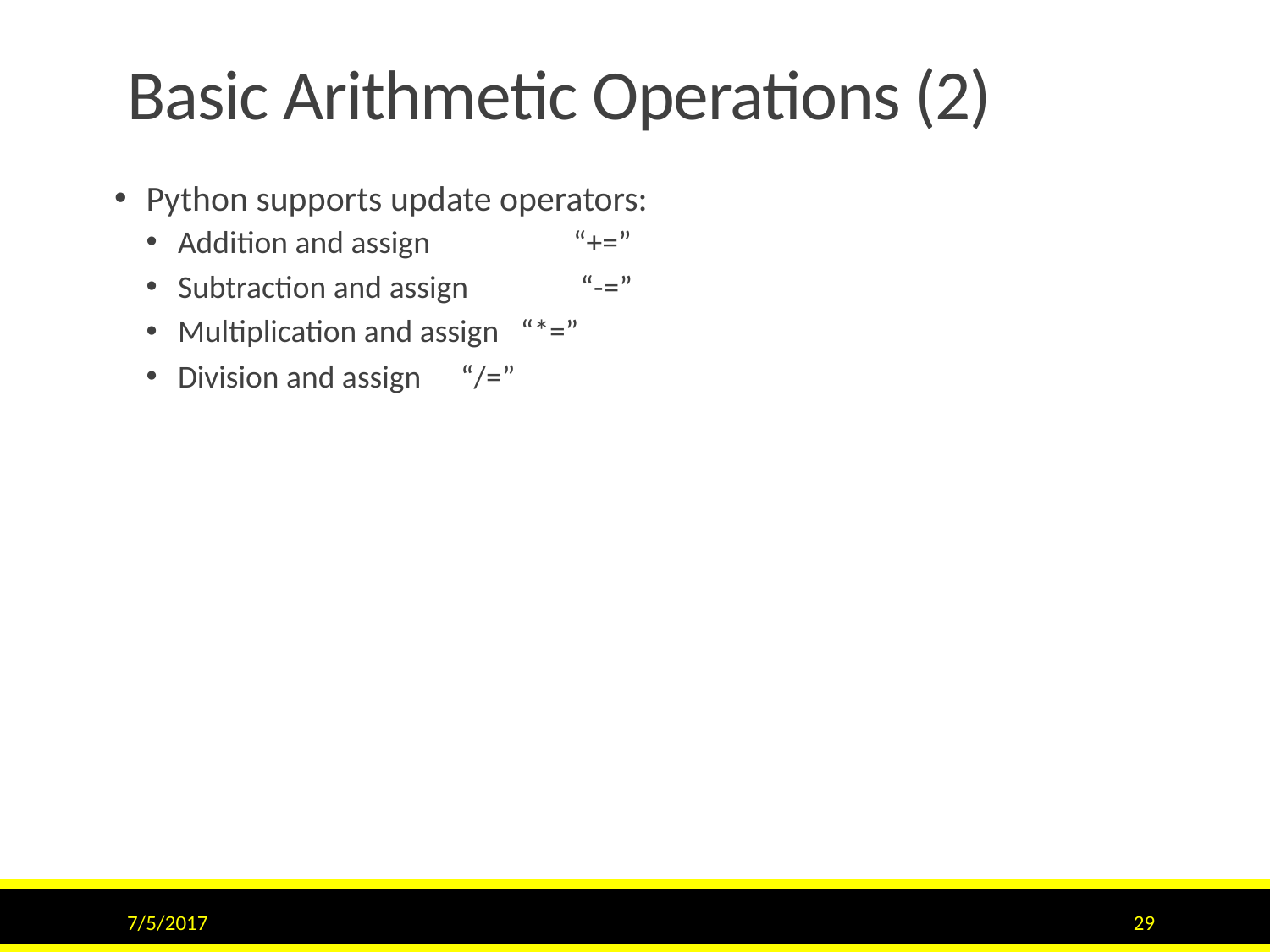

# Basic Arithmetic Operations (2)
Python supports update operators:
Addition and assign  	  “+=”
Subtraction and assign 	   “-=”
Multiplication and assign   “*=”
Division and assign	    “/=”

7/5/2017
29